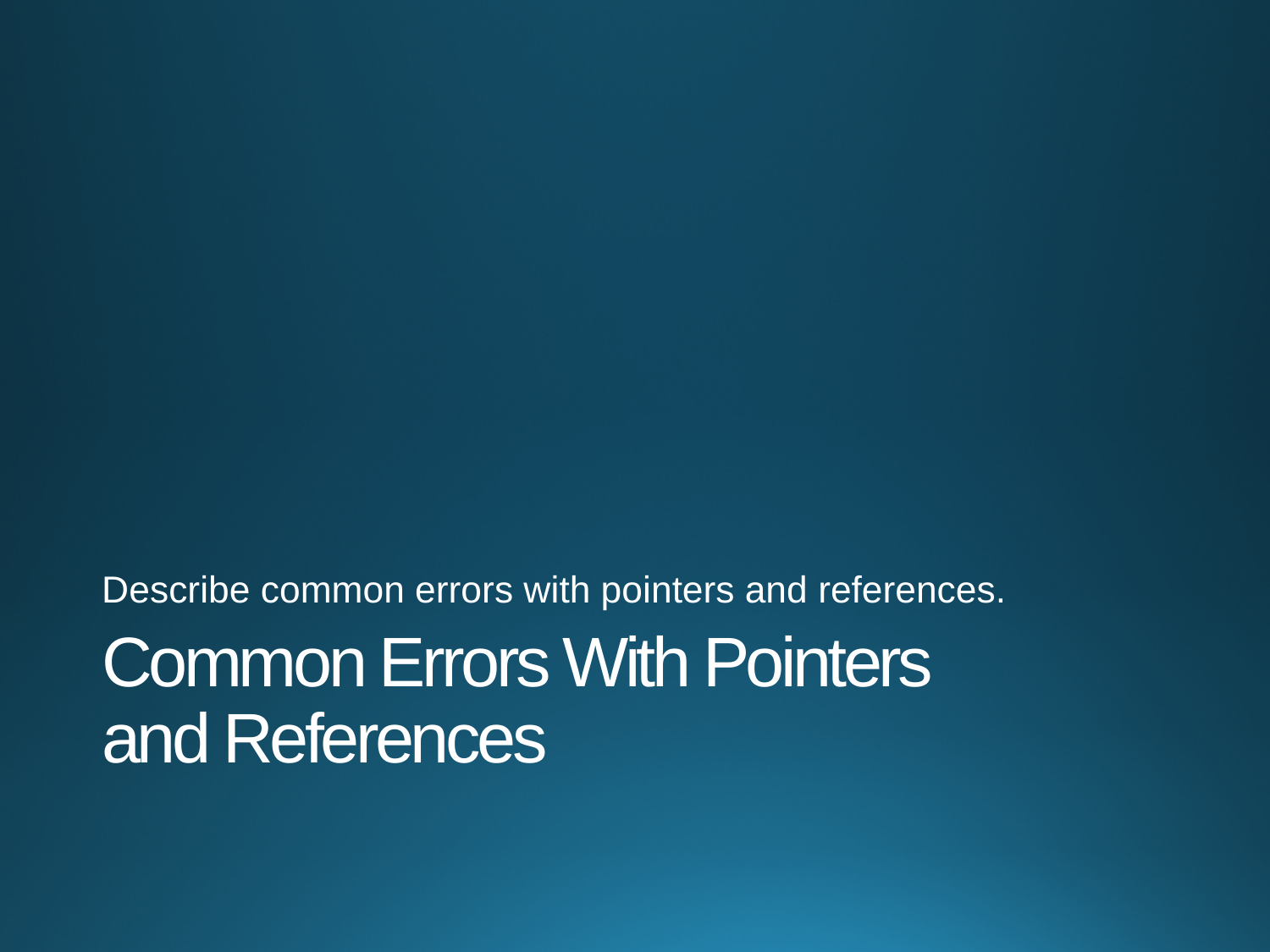

Describe common errors with pointers and references.
# Common Errors With Pointers and References